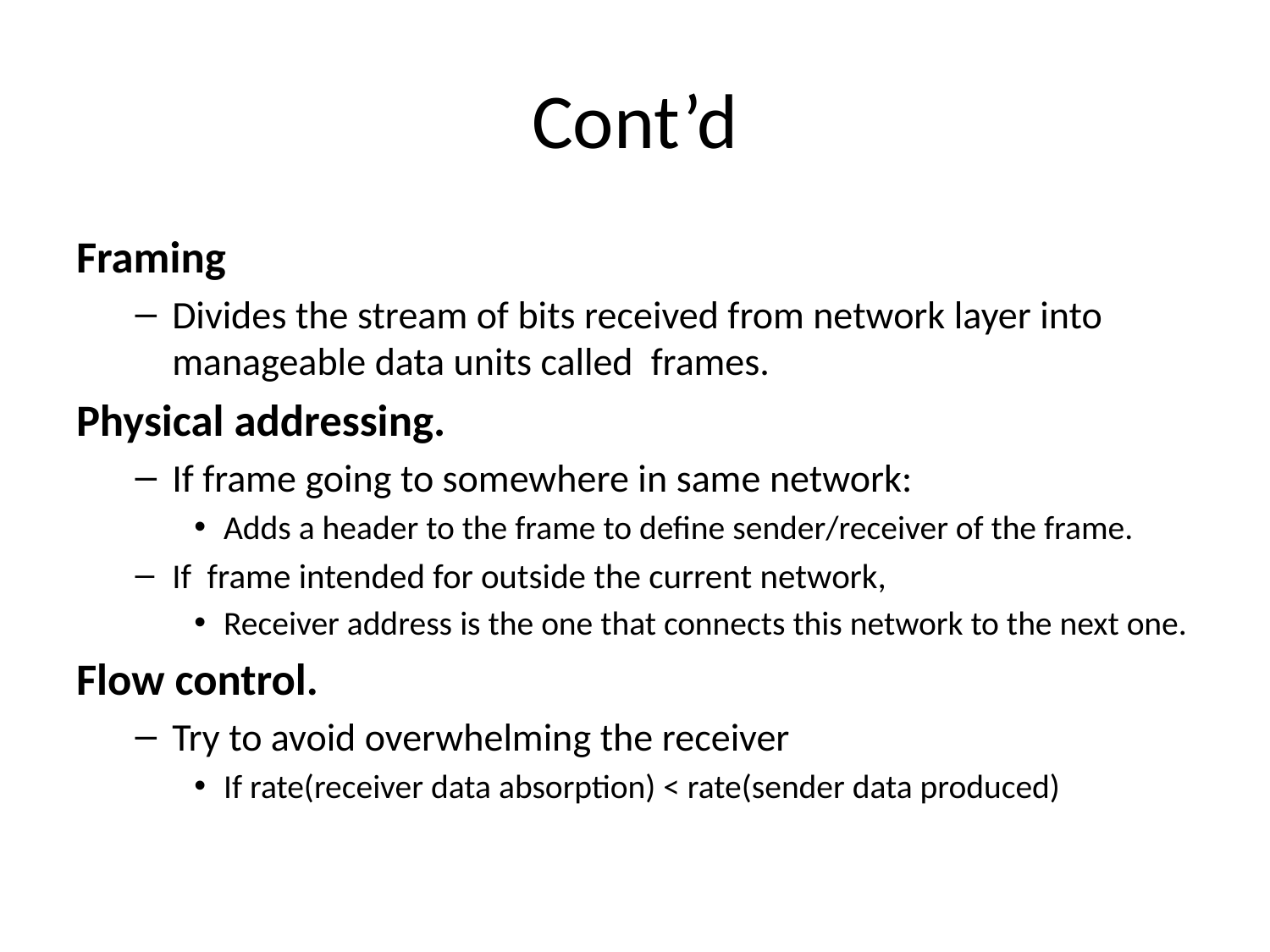

# Cont’d
Framing
Divides the stream of bits received from network layer into manageable data units called  frames.
Physical addressing.
If frame going to somewhere in same network:
Adds a header to the frame to define sender/receiver of the frame.
If  frame intended for outside the current network,
Receiver address is the one that connects this network to the next one.
Flow control.
Try to avoid overwhelming the receiver
If rate(receiver data absorption) < rate(sender data produced)